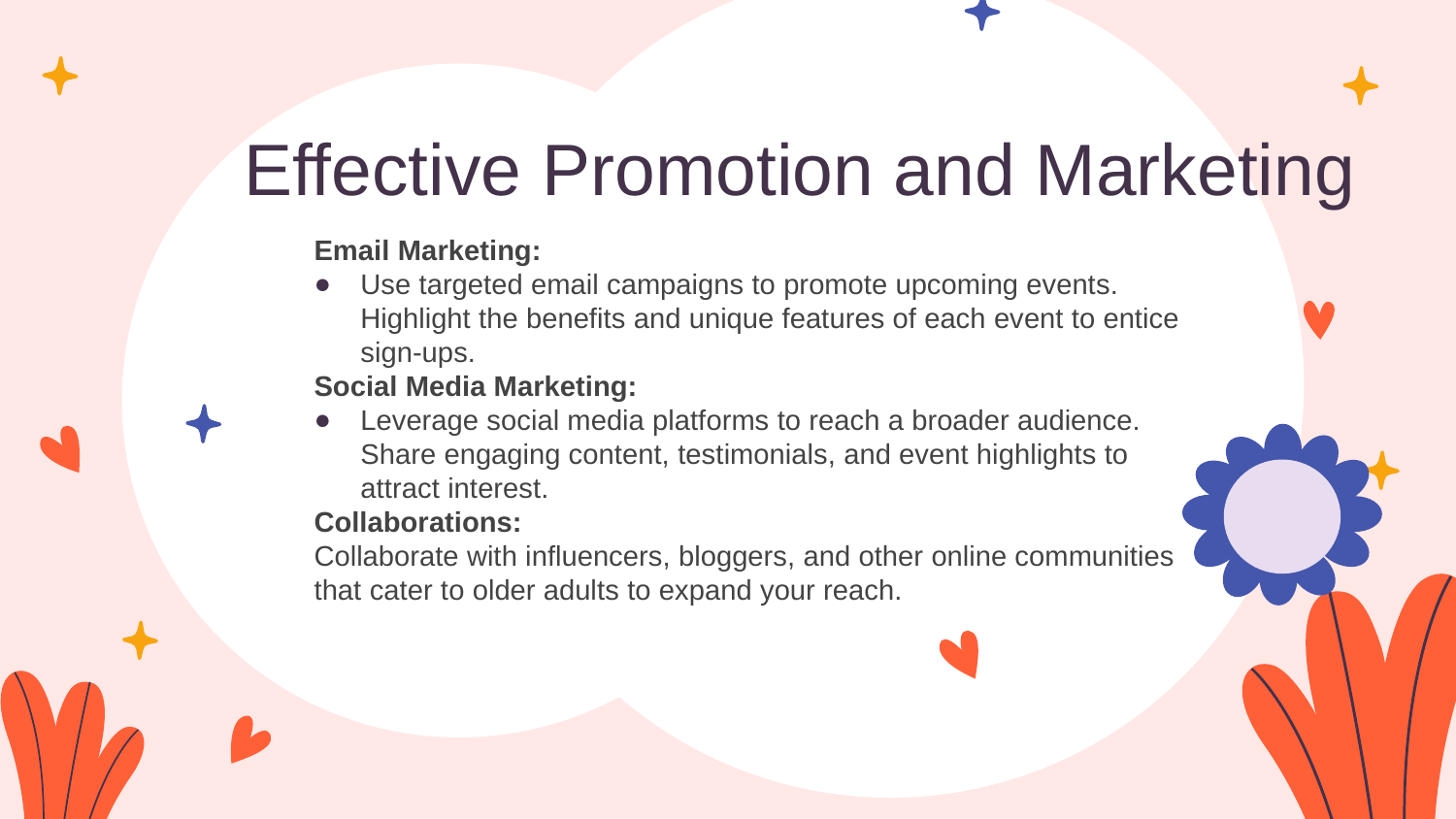

# Effective Promotion and Marketing
Email Marketing:
Use targeted email campaigns to promote upcoming events. Highlight the benefits and unique features of each event to entice sign-ups.
Social Media Marketing:
Leverage social media platforms to reach a broader audience. Share engaging content, testimonials, and event highlights to attract interest.
Collaborations:
Collaborate with influencers, bloggers, and other online communities that cater to older adults to expand your reach.